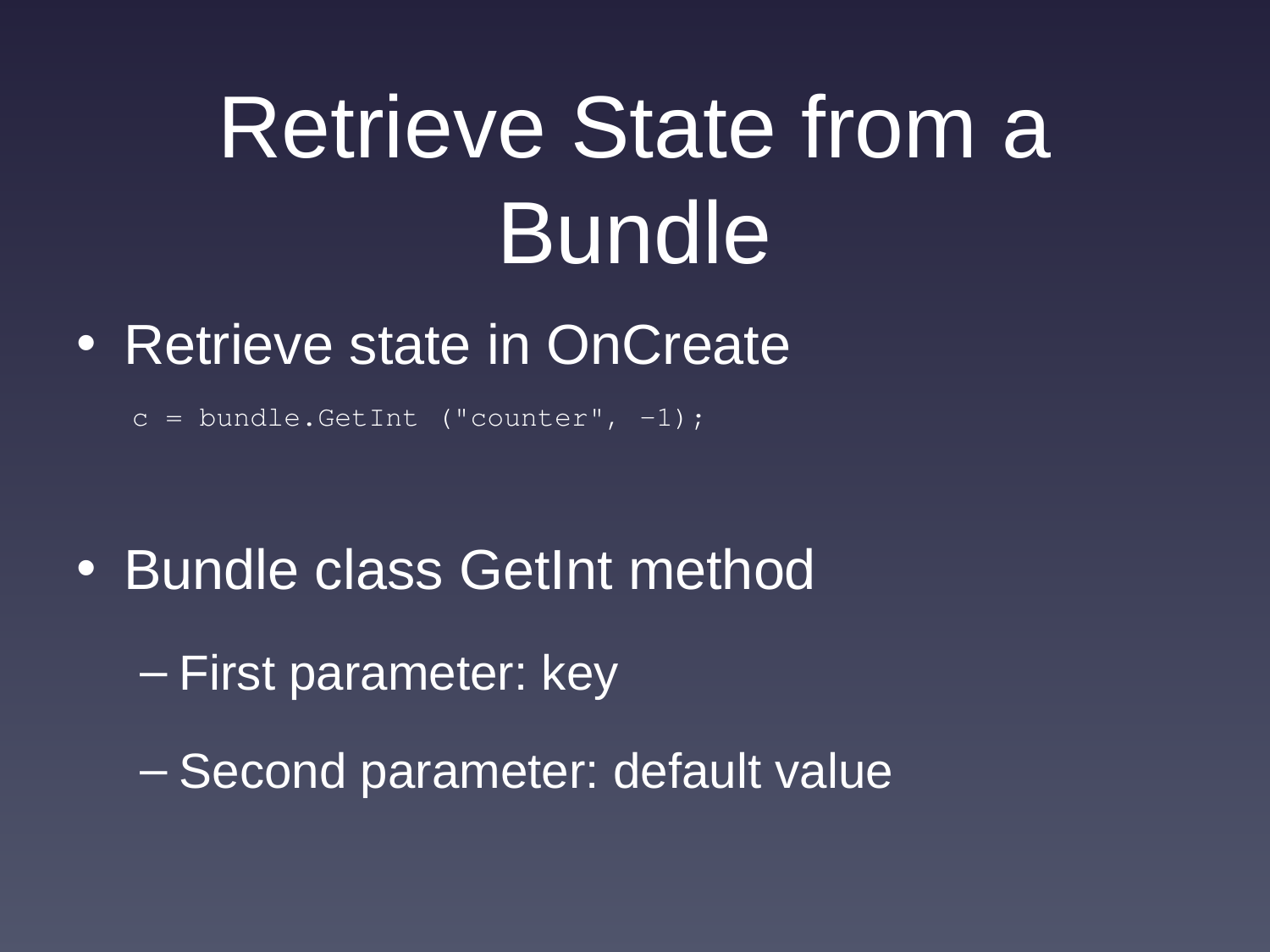

# Retrieve State from a Bundle
Retrieve state in OnCreate
c = bundle.GetInt ("counter", -1);

Bundle class GetInt method
First parameter: key
Second parameter: default value